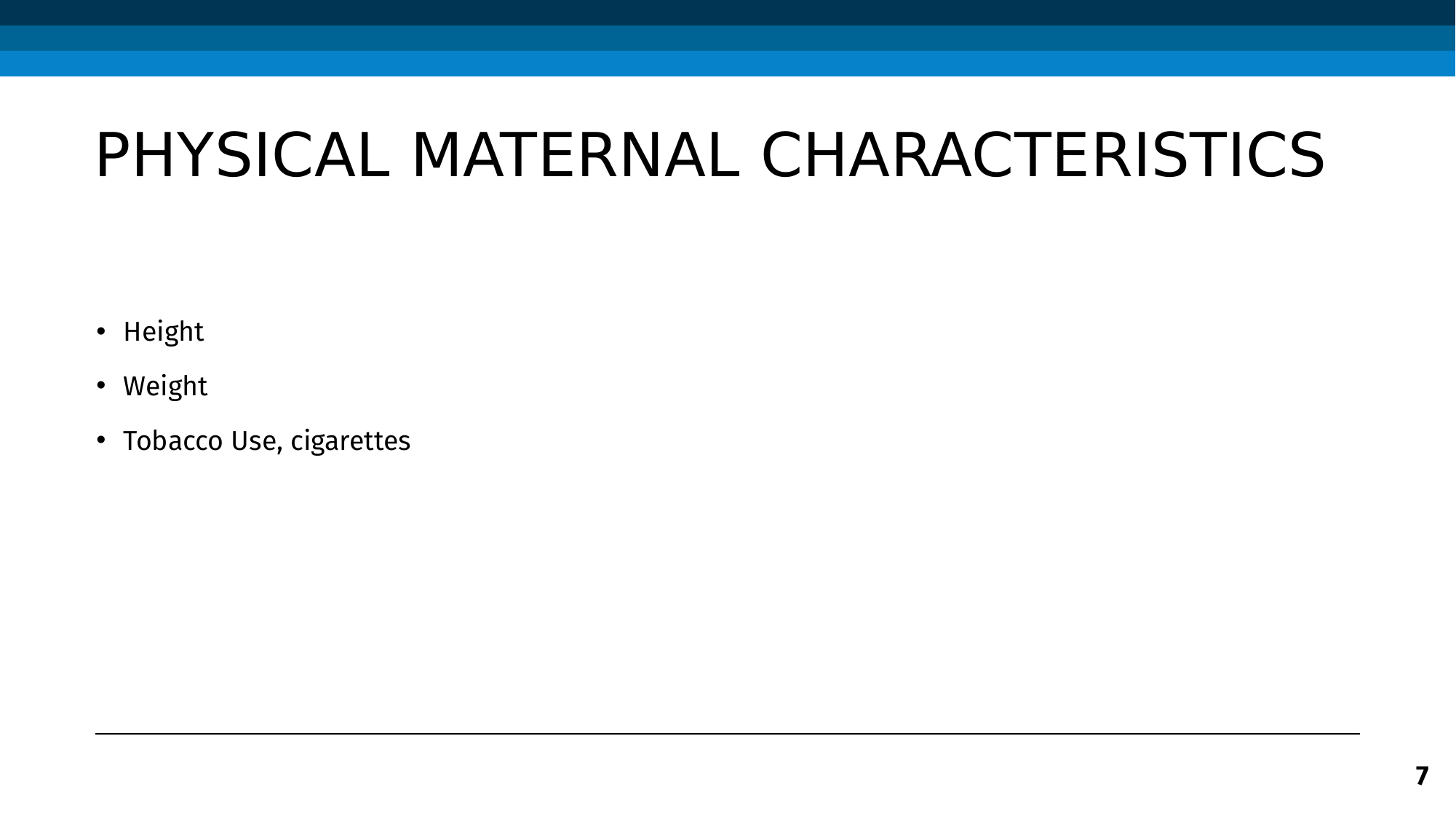

# Physical Maternal Characteristics

Height
Weight
Tobacco Use, cigarettes
7